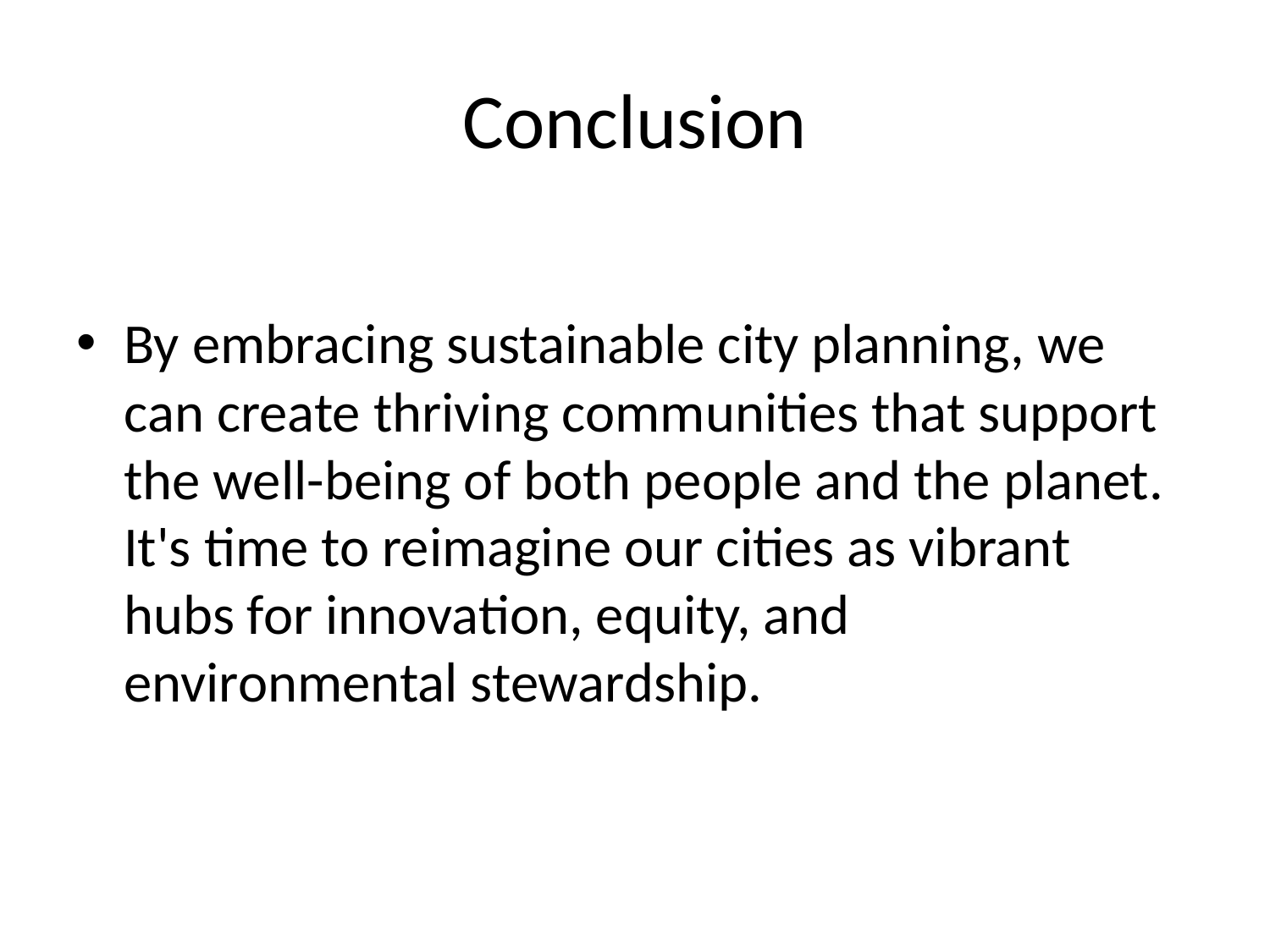

# Conclusion

By embracing sustainable city planning, we can create thriving communities that support the well-being of both people and the planet. It's time to reimagine our cities as vibrant hubs for innovation, equity, and environmental stewardship.